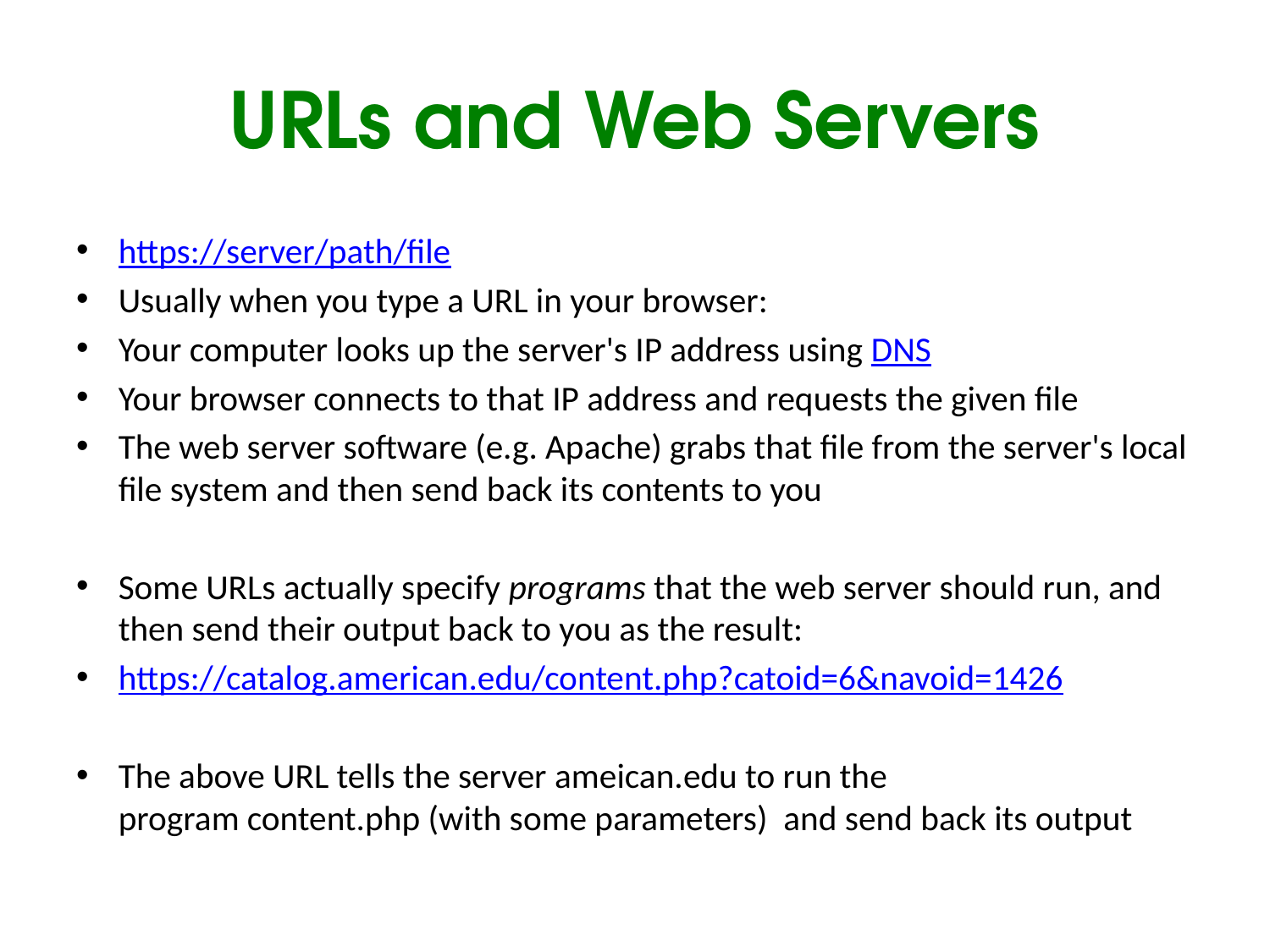

# URLs and Web Servers
https://server/path/file
Usually when you type a URL in your browser:
Your computer looks up the server's IP address using DNS
Your browser connects to that IP address and requests the given file
The web server software (e.g. Apache) grabs that file from the server's local file system and then send back its contents to you

Some URLs actually specify programs that the web server should run, and then send their output back to you as the result:
https://catalog.american.edu/content.php?catoid=6&navoid=1426

The above URL tells the server ameican.edu to run the program content.php (with some parameters)  and send back its output